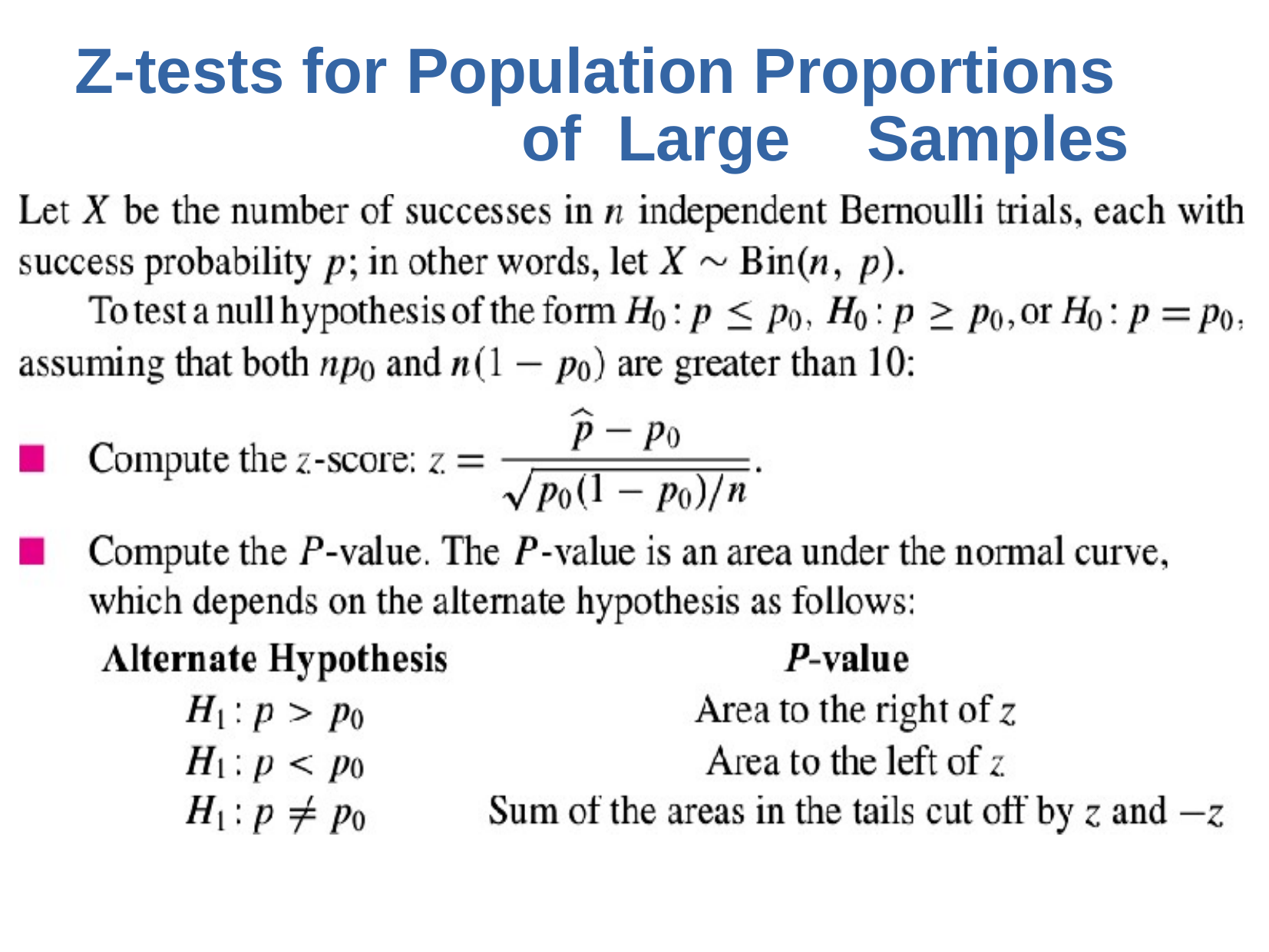

# Z-tests for	Population Proportions	of  Large	Samples